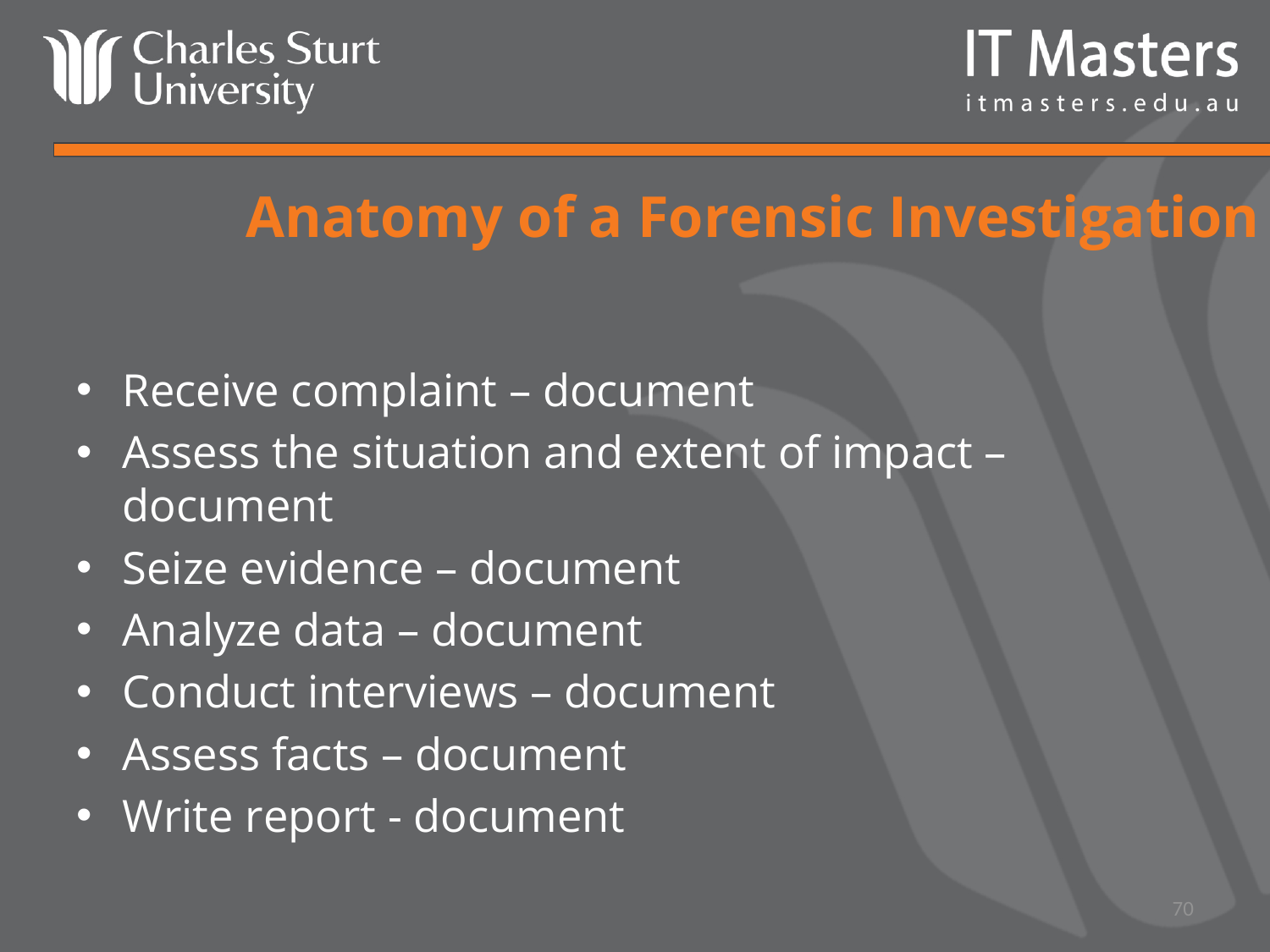

# Anatomy of a Forensic Investigation
Receive complaint – document
Assess the situation and extent of impact – document
Seize evidence – document
Analyze data – document
Conduct interviews – document
Assess facts – document
Write report - document

70